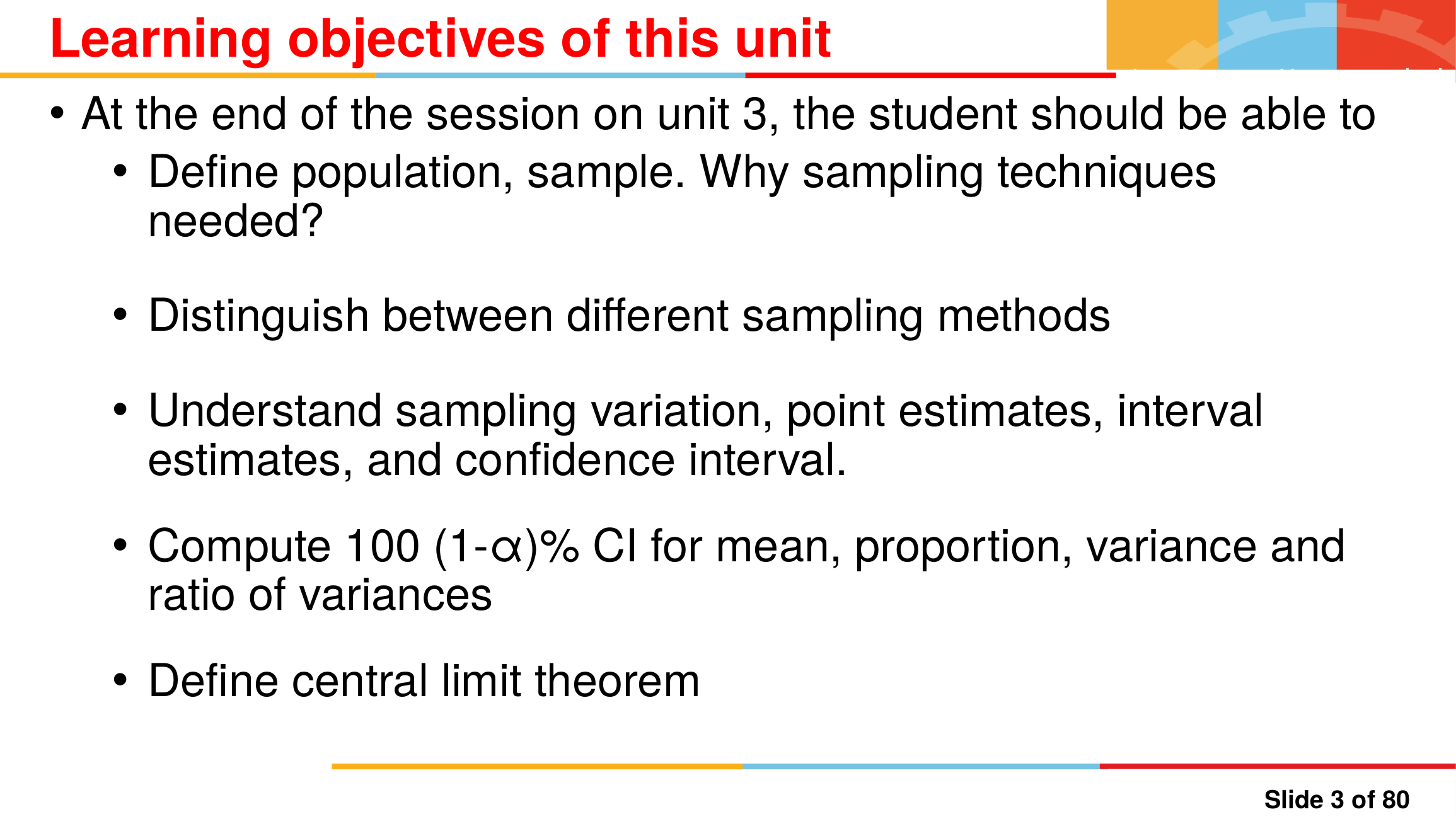

Learning objectives of this unit
At the end of the session on unit 3, the student should be able to
Define population, sample. Why sampling techniques needed?

Distinguish between different sampling methods

Understand sampling variation, point estimates, interval estimates, and confidence interval.

Compute 100 (1-α)% CI for mean, proportion, variance and ratio of variances

Define central limit theorem